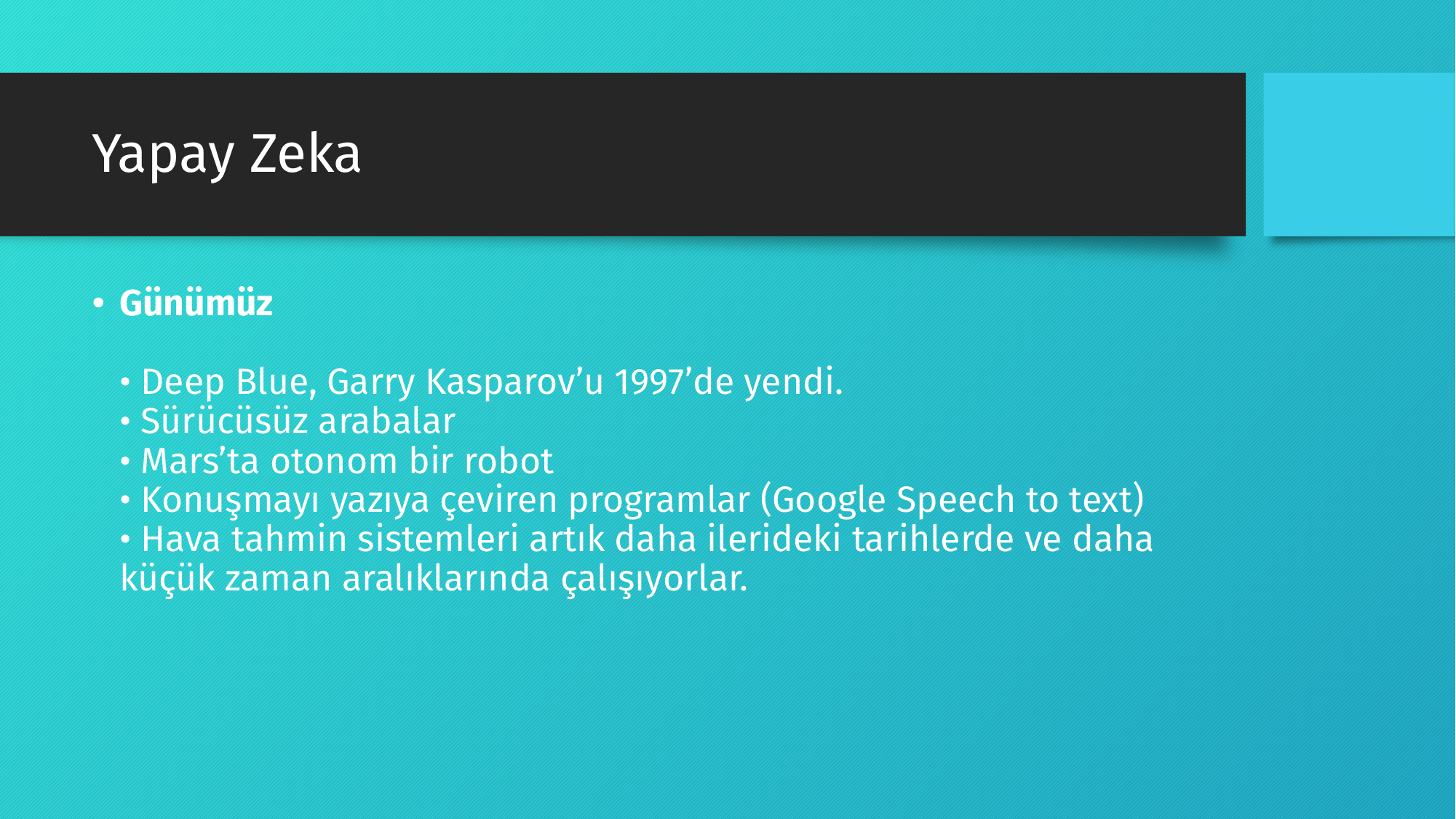

# Yapay Zeka
Günümüz
• Deep Blue, Garry Kasparov’u 1997’de yendi.
• Sürücüsüz arabalar
• Mars’ta otonom bir robot
• Konuşmayı yazıya çeviren programlar (Google Speech to text)
• Hava tahmin sistemleri artık daha ilerideki tarihlerde ve daha küçük zaman aralıklarında çalışıyorlar.